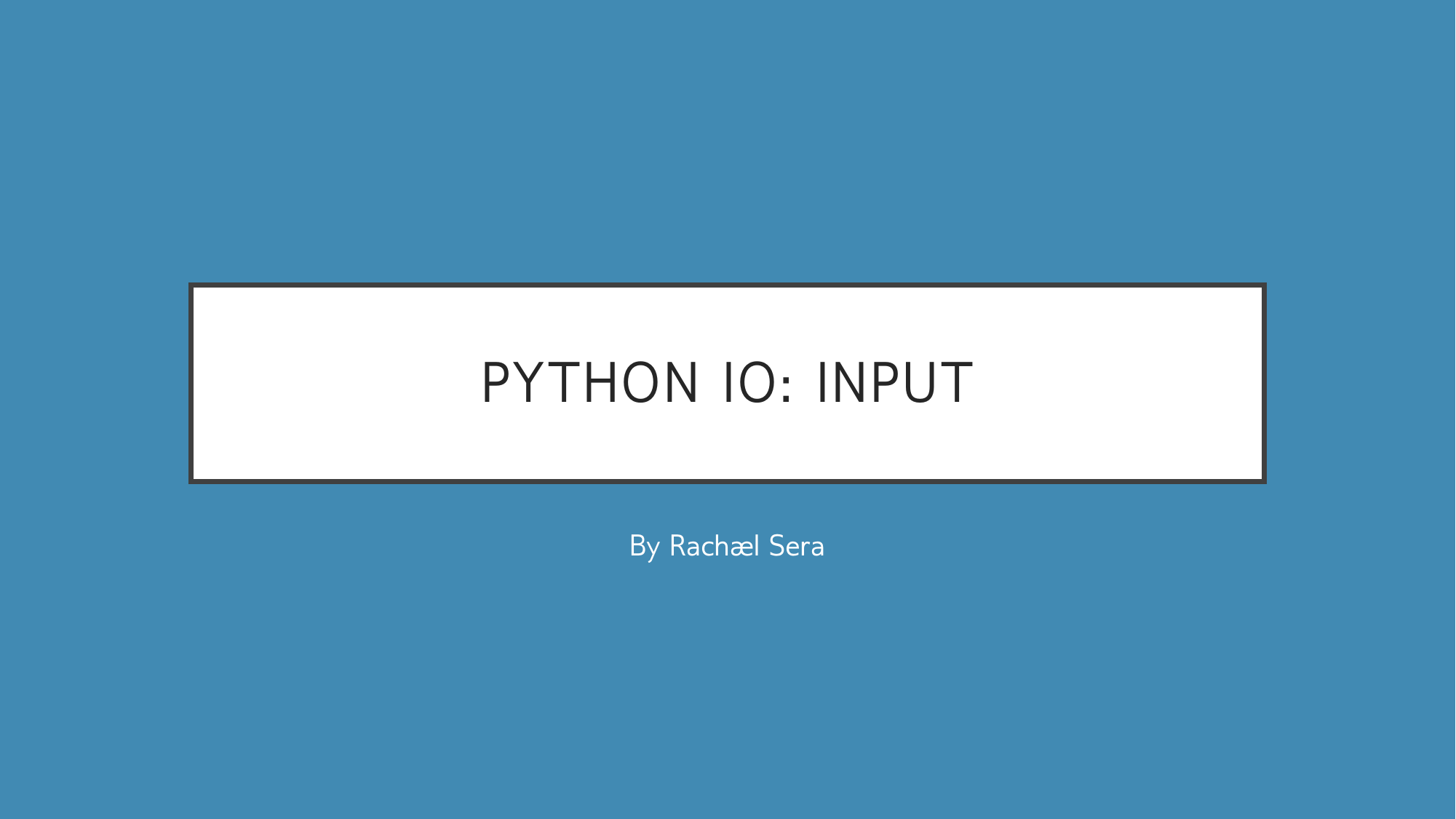

# Python IO: Input
By Rachael Sera